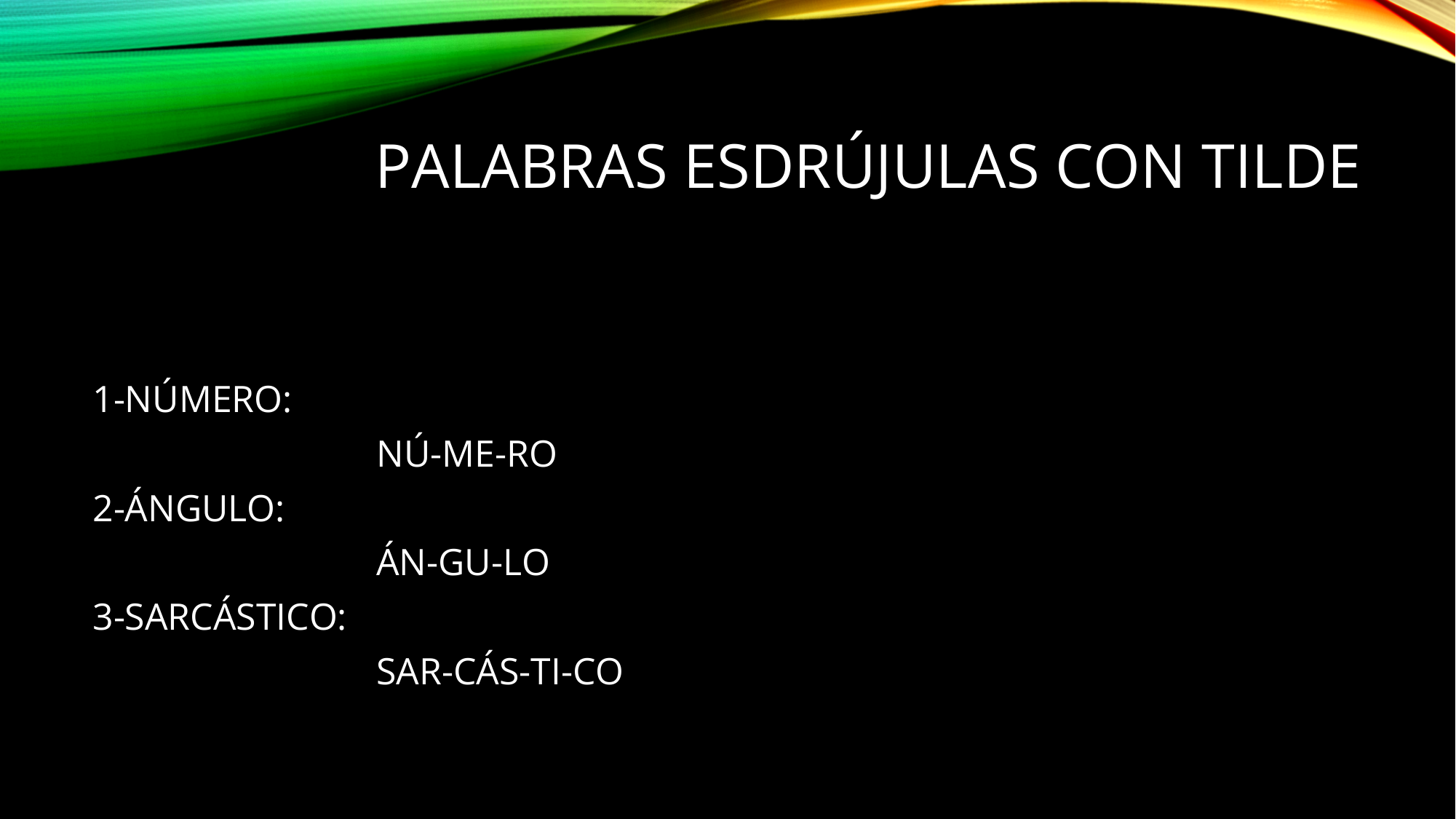

# palabras esdrújulas con tilde

1-NÚMERO:
                              NÚ-ME-RO
2-ÁNGULO:
                              ÁN-GU-LO
3-SARCÁSTICO:
                              SAR-CÁS-TI-CO